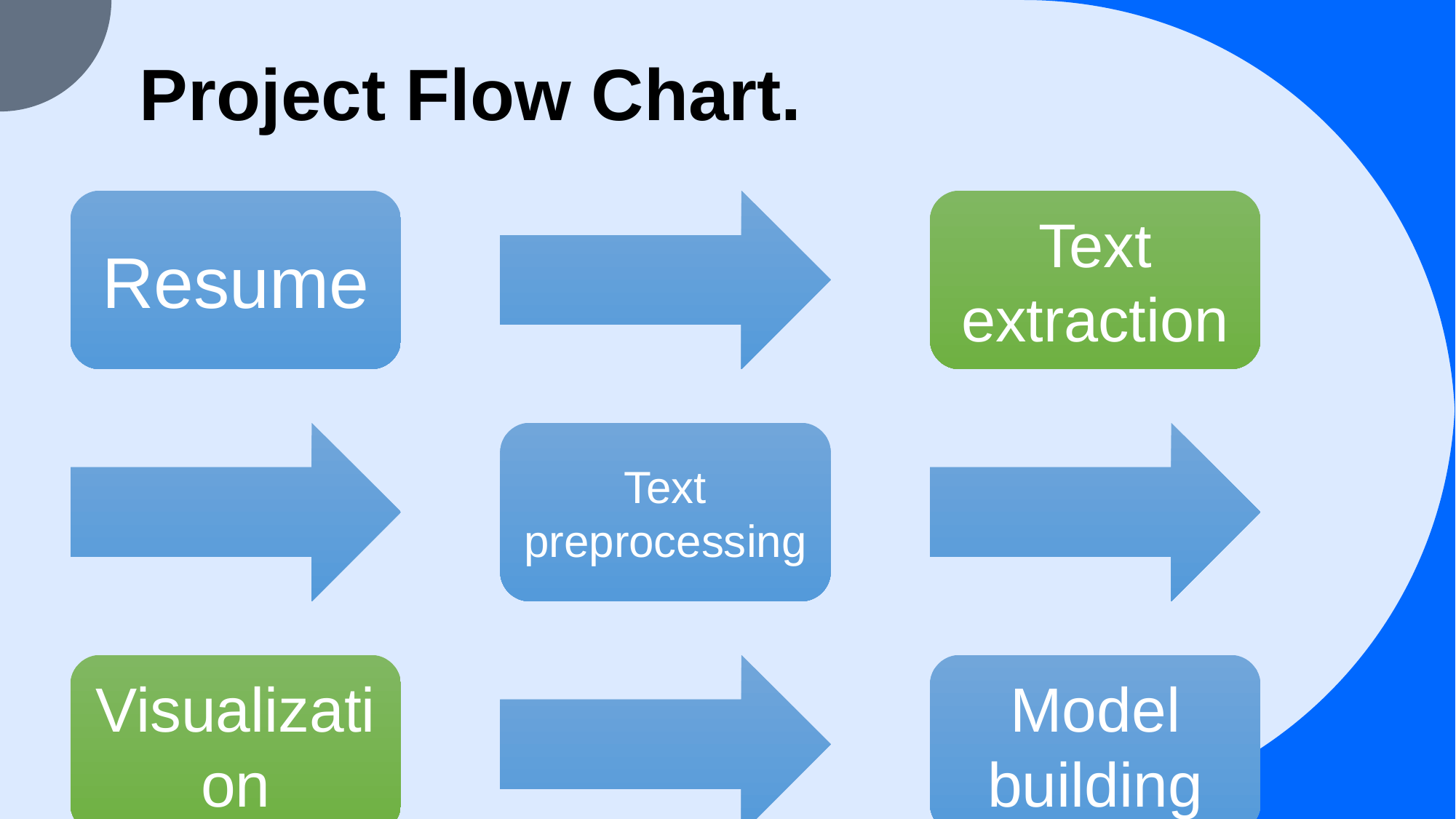

Project Flow Chart.
Text extraction
Text preprocessing
Visualization
Model building
Resume